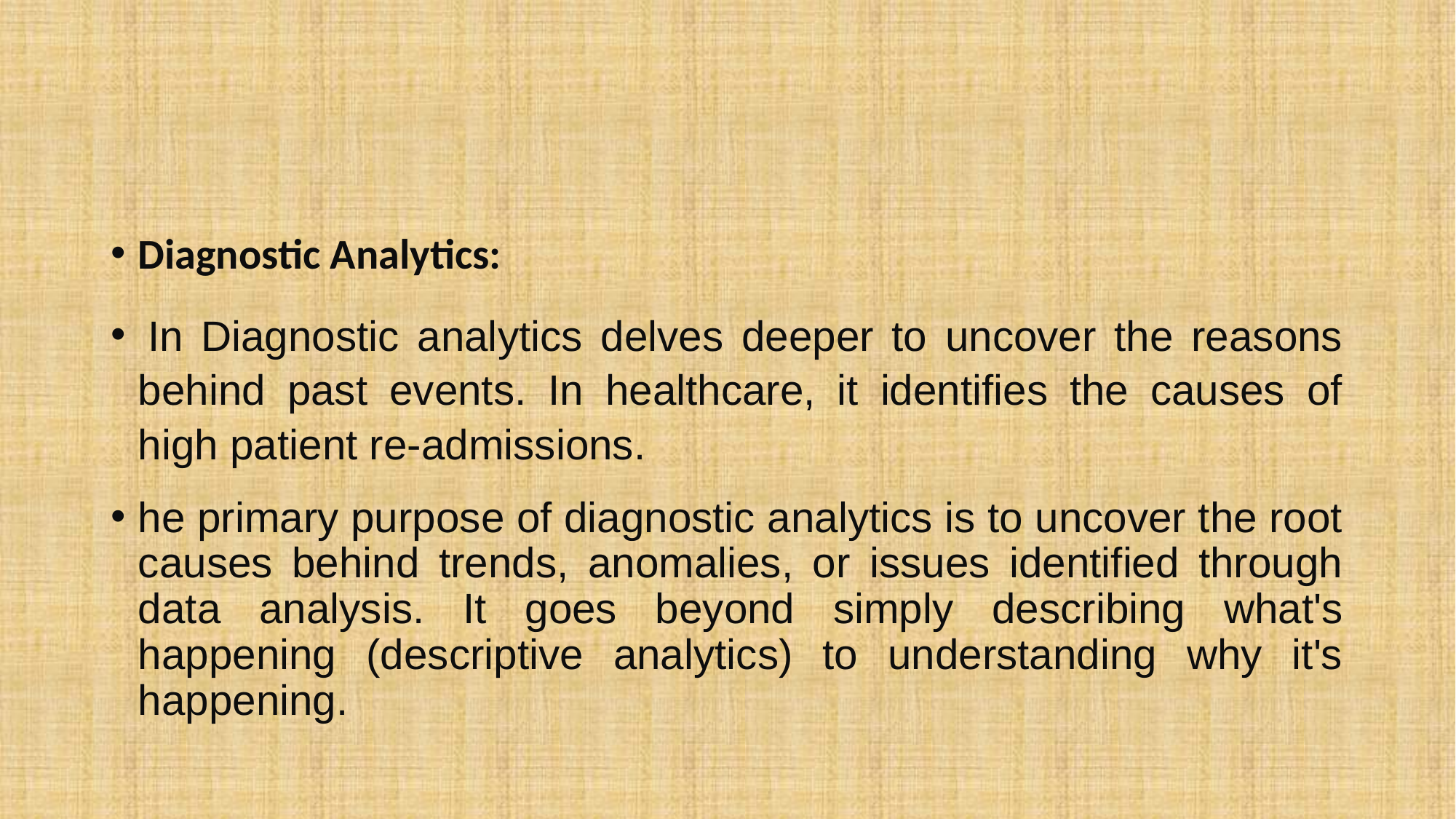

#
Diagnostic Analytics:
 In Diagnostic analytics delves deeper to uncover the reasons behind past events. In healthcare, it identifies the causes of high patient re-admissions.
he primary purpose of diagnostic analytics is to uncover the root causes behind trends, anomalies, or issues identified through data analysis. It goes beyond simply describing what's happening (descriptive analytics) to understanding why it's happening.